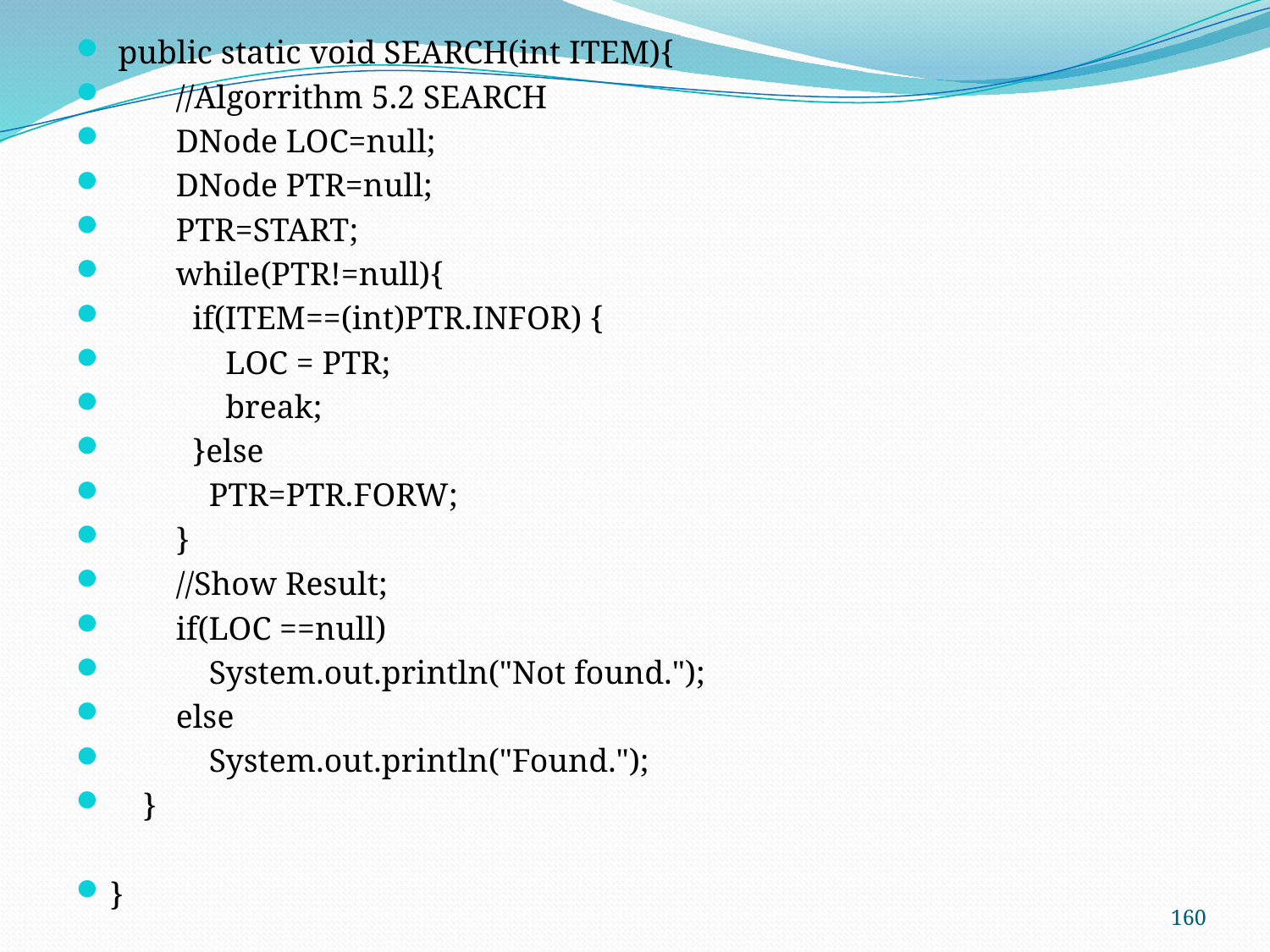

public static void SEARCH(int ITEM){
        //Algorrithm 5.2 SEARCH
        DNode LOC=null;
        DNode PTR=null;
        PTR=START;
        while(PTR!=null){
          if(ITEM==(int)PTR.INFOR) {
              LOC = PTR;
              break;
          }else
            PTR=PTR.FORW;
        }
        //Show Result;
        if(LOC ==null)
            System.out.println("Not found.");
        else
            System.out.println("Found.");
    }

}

160